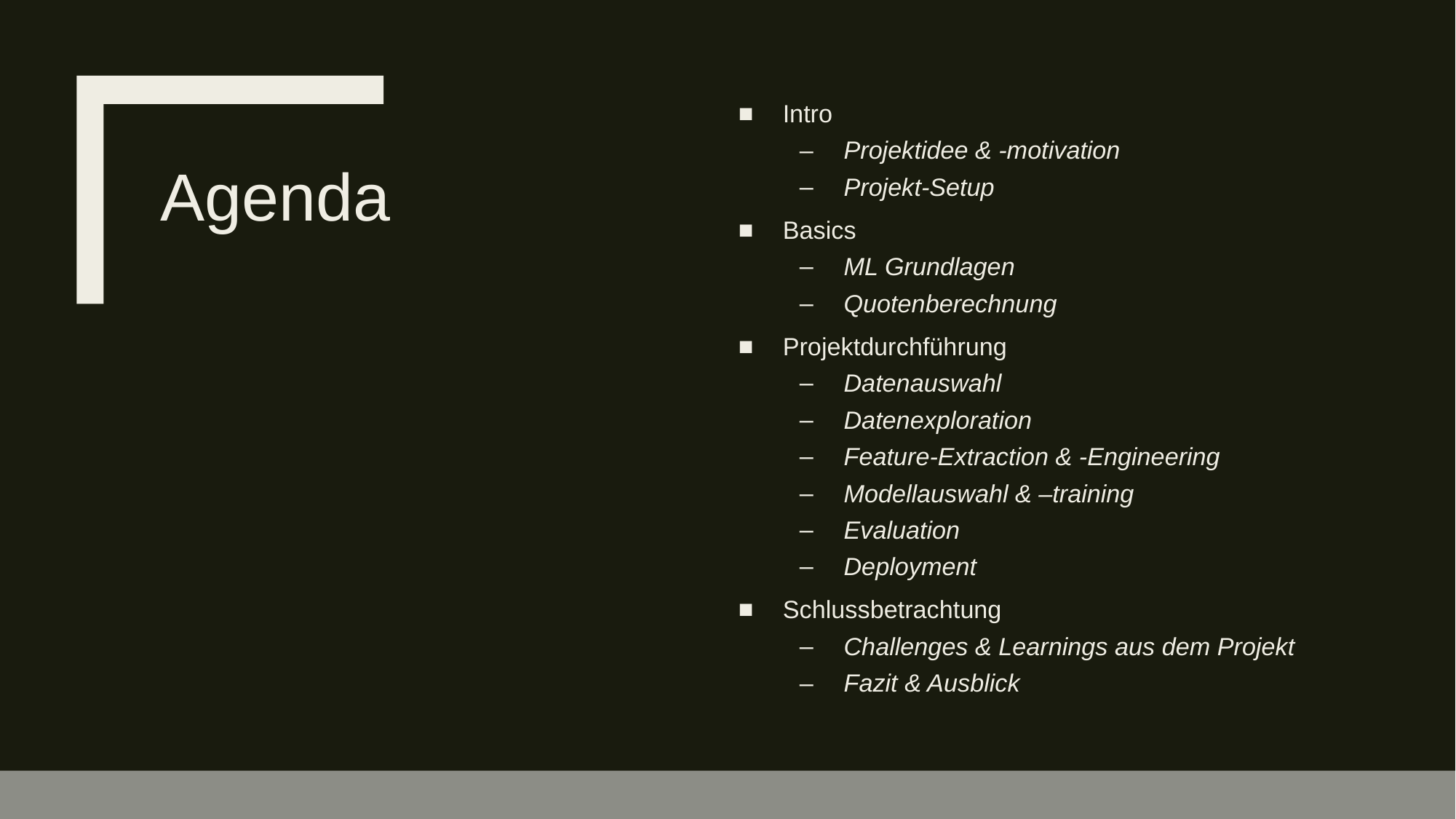

Intro
Projektidee & -motivation
Projekt-Setup
Basics
ML Grundlagen
Quotenberechnung
Projektdurchführung
Datenauswahl
Datenexploration
Feature-Extraction & -Engineering
Modellauswahl & –training
Evaluation
Deployment
Schlussbetrachtung
Challenges & Learnings aus dem Projekt
Fazit & Ausblick
# Agenda

2